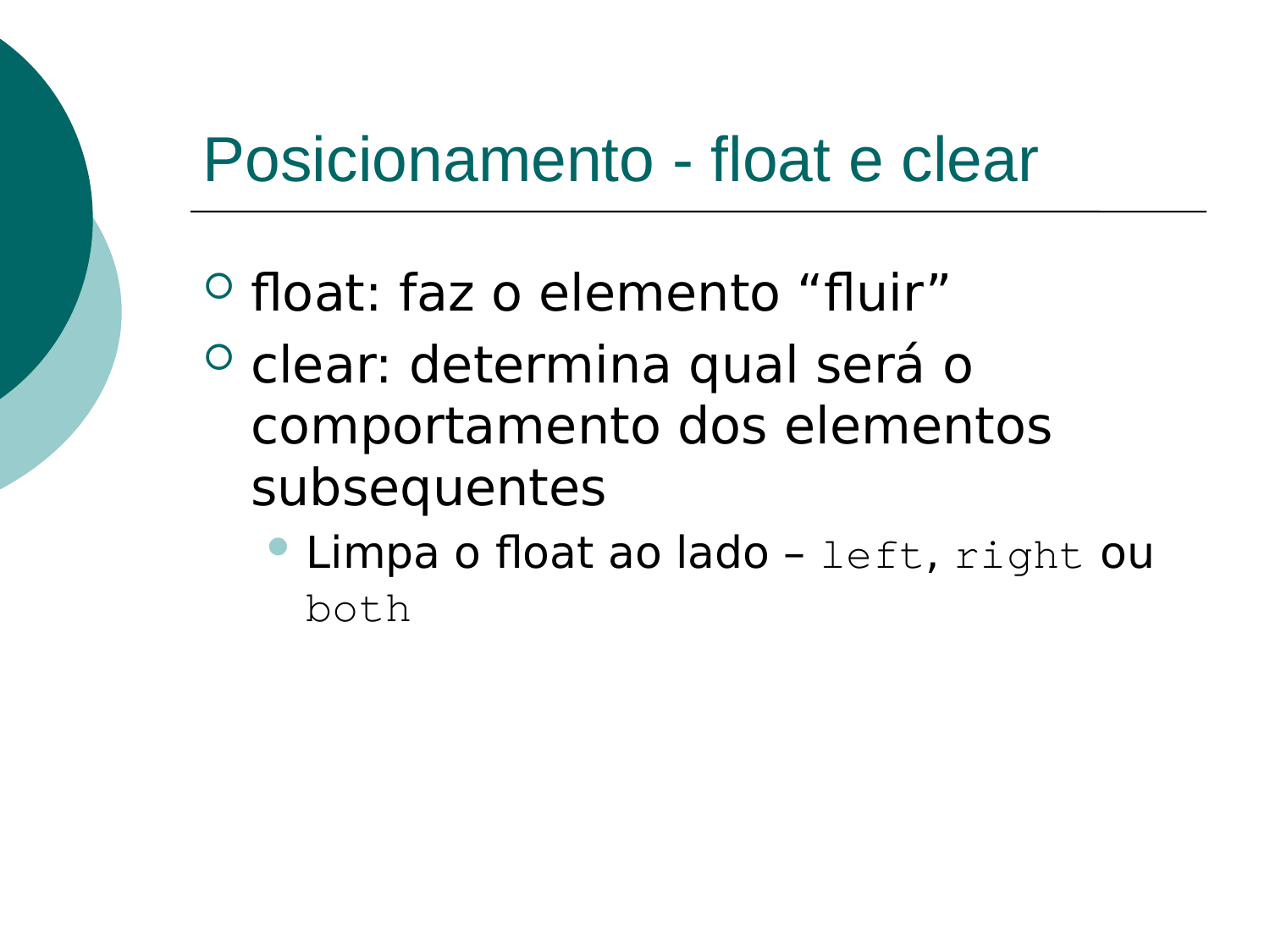

# Posicionamento - float e clear
float: faz o elemento “fluir”
clear: determina qual será o comportamento dos elementos subsequentes
Limpa o float ao lado – left, right ou both